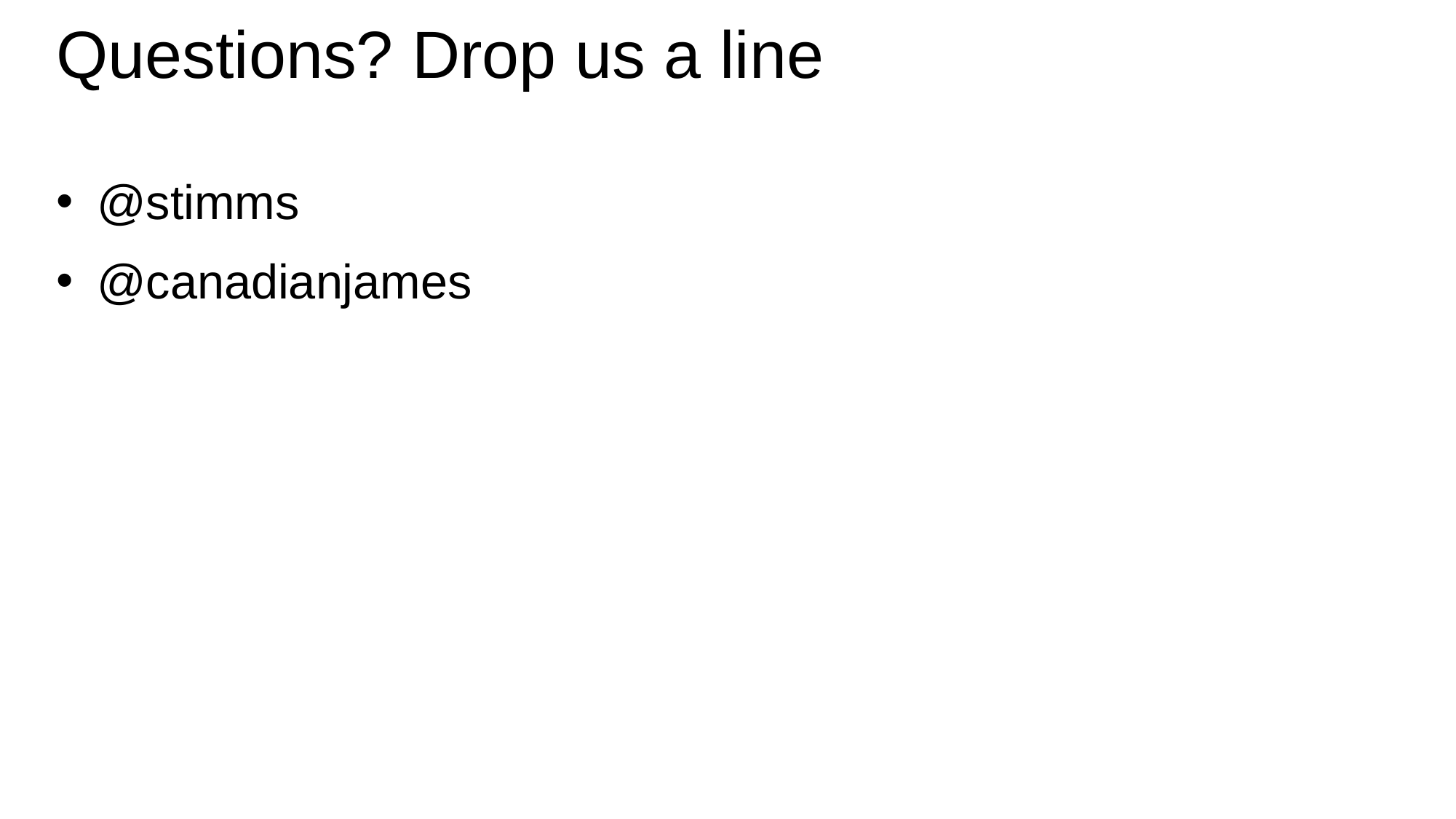

# Questions? Drop us a line
@stimms
@canadianjames